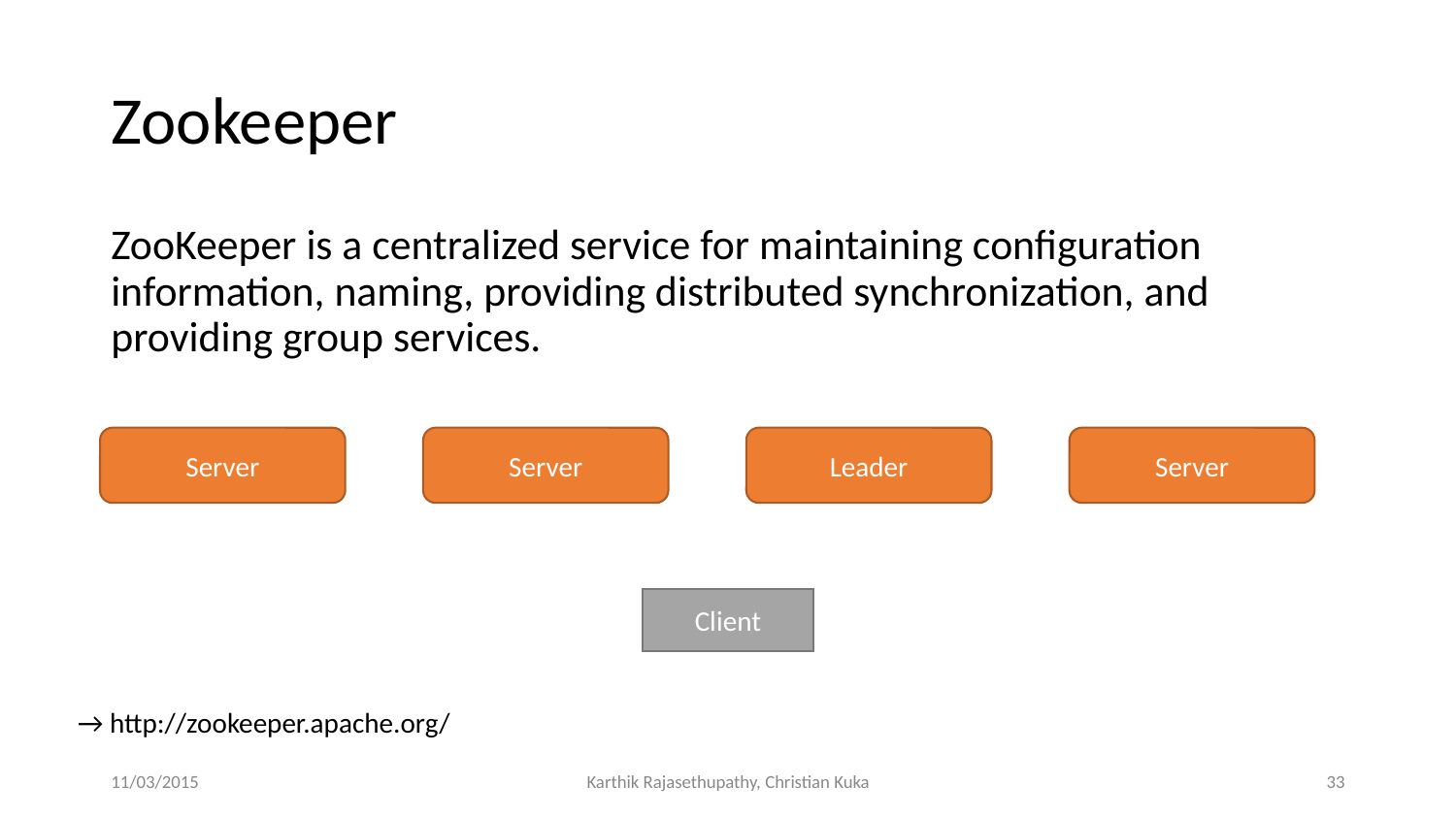

# Zookeeper
ZooKeeper is a centralized service for maintaining configuration information, naming, providing distributed synchronization, and providing group services.
Server
Server
Leader
Server
Client
→ http://zookeeper.apache.org/
11/03/2015
Karthik Rajasethupathy, Christian Kuka
33